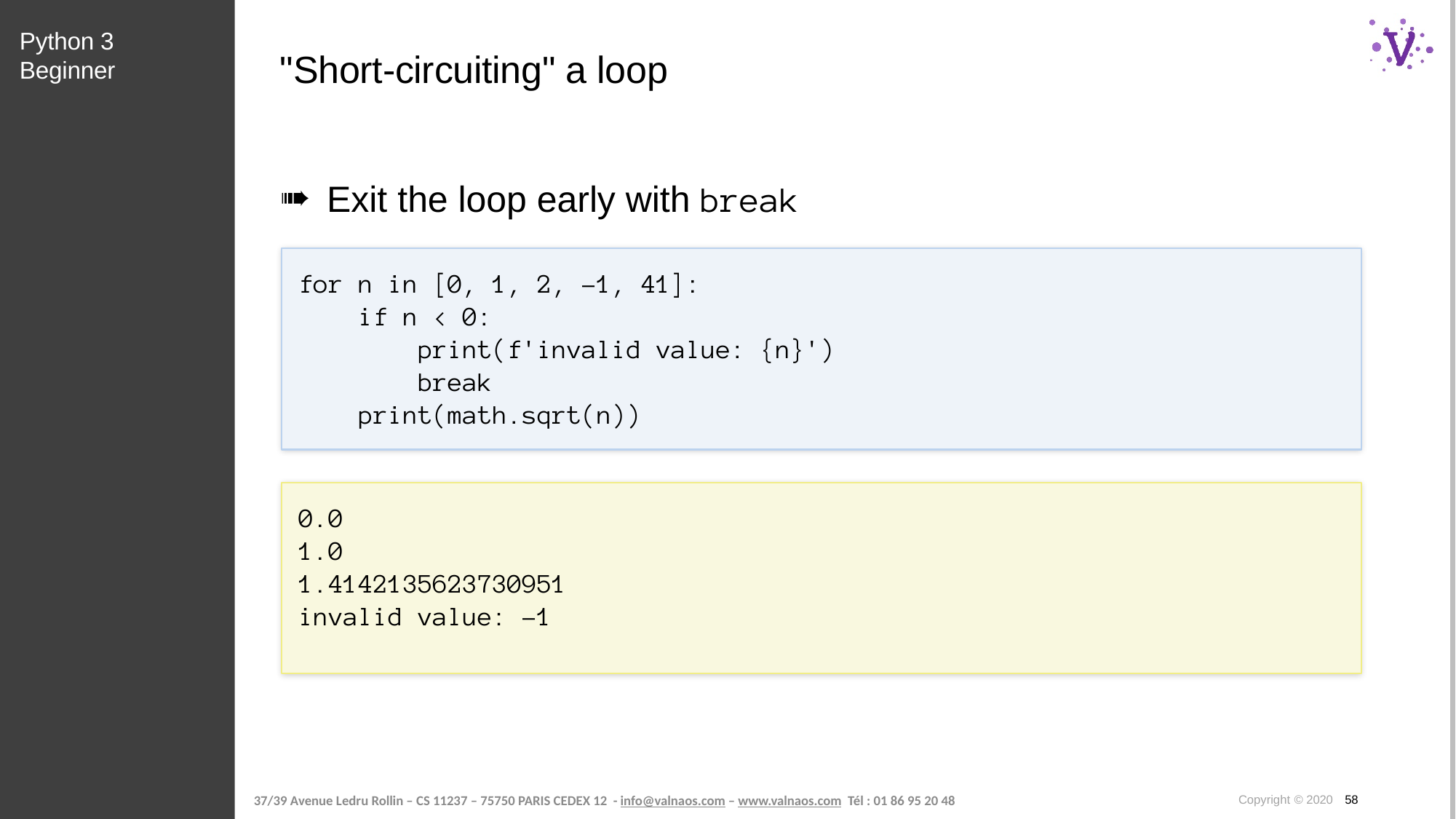

Python 3 Beginner
# "Short-circuiting" a loop
Exit the loop early with break
for n in [0, 1, 2, -1, 41]:
    if n < 0:
        print(f'invalid value: {n}')
        break
    print(math.sqrt(n))
0.0
1.0
1.4142135623730951
invalid value: -1
Copyright © 2020   58